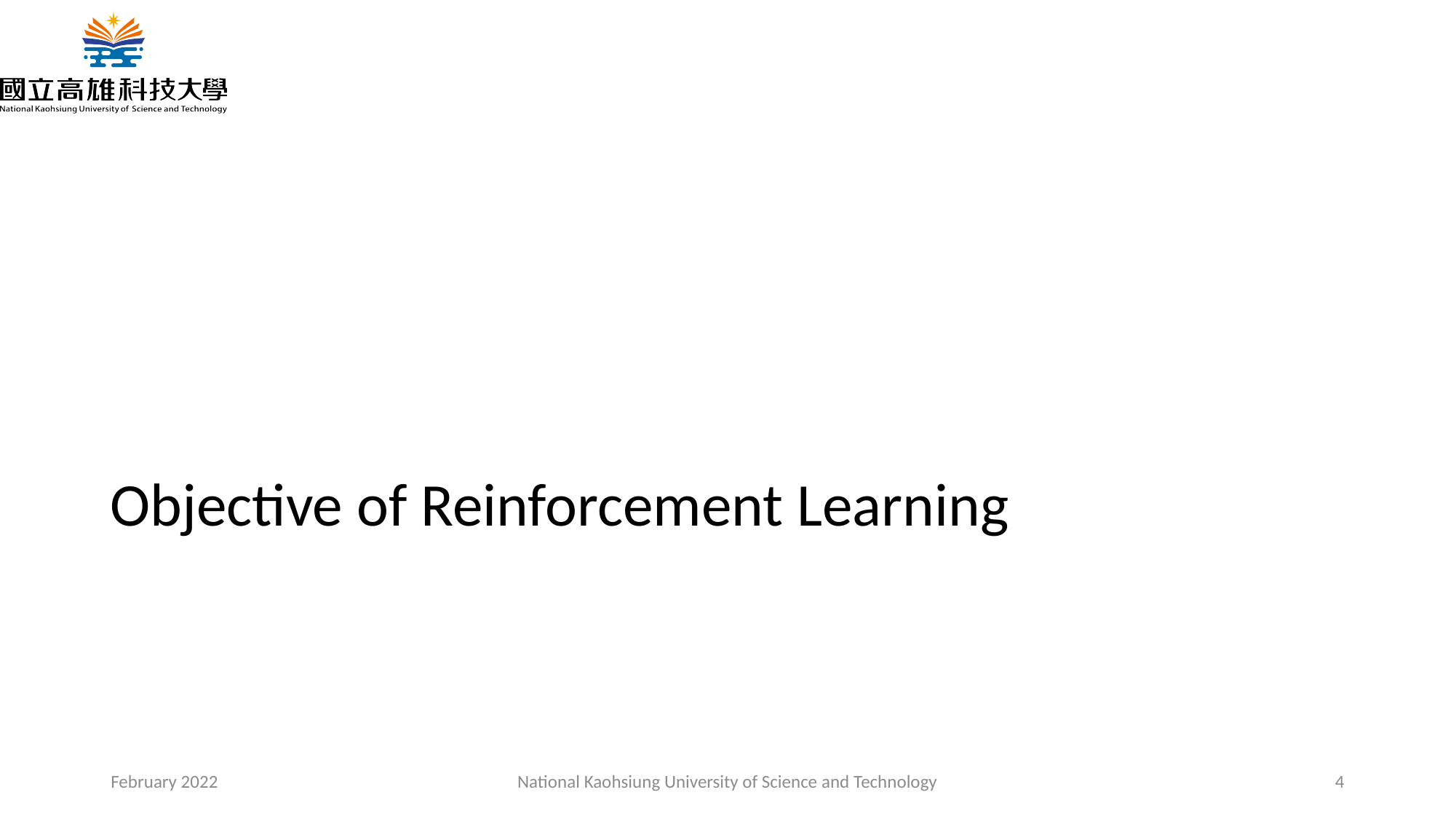

# Objective of Reinforcement Learning

February 2022
National Kaohsiung University of Science and Technology
4